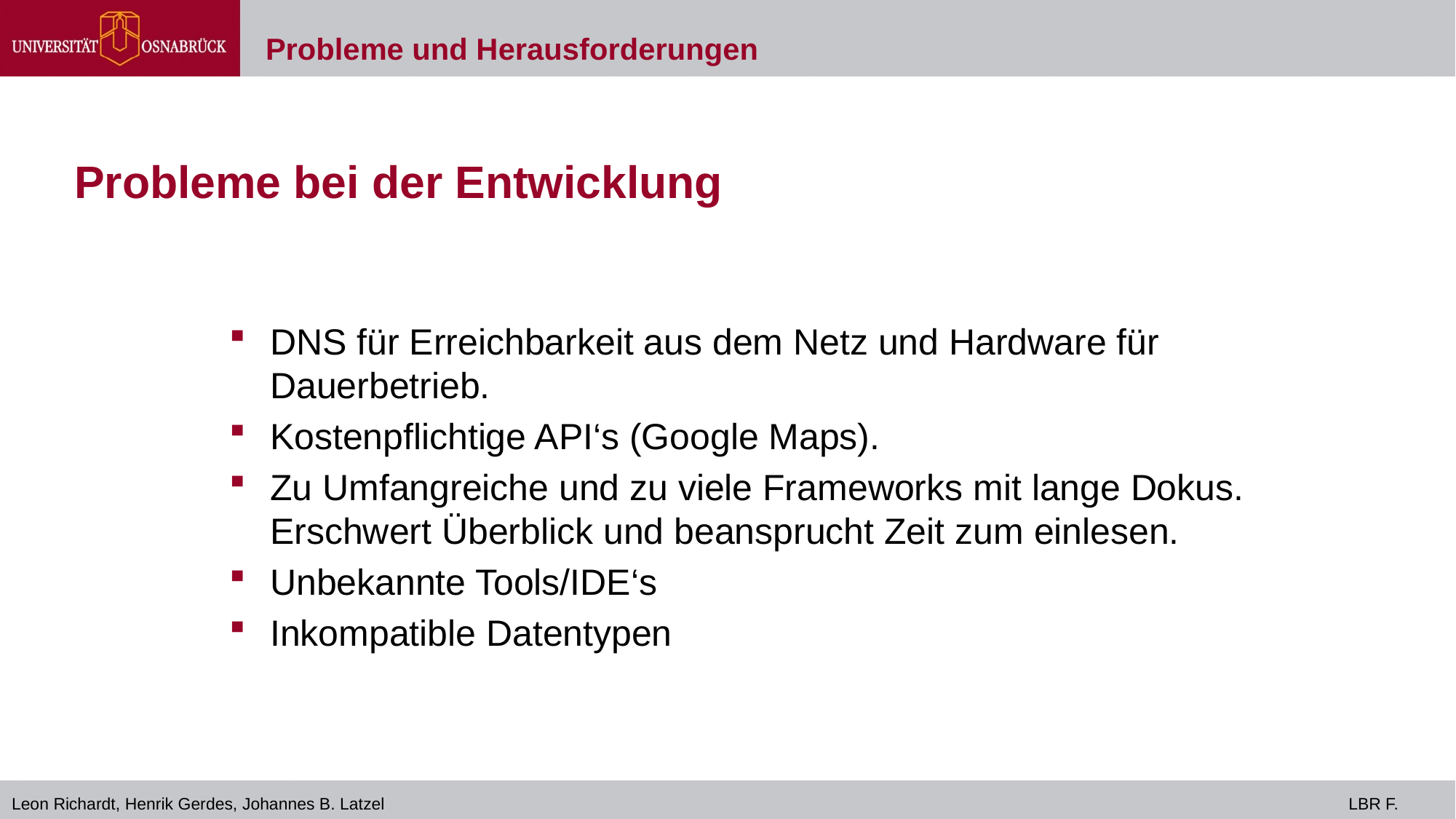

Probleme und Herausforderungen
# Probleme bei der Entwicklung
DNS für Erreichbarkeit aus dem Netz und Hardware für Dauerbetrieb.
Kostenpflichtige API‘s (Google Maps).
Zu Umfangreiche und zu viele Frameworks mit lange Dokus. Erschwert Überblick und beansprucht Zeit zum einlesen.
Unbekannte Tools/IDE‘s
Inkompatible Datentypen